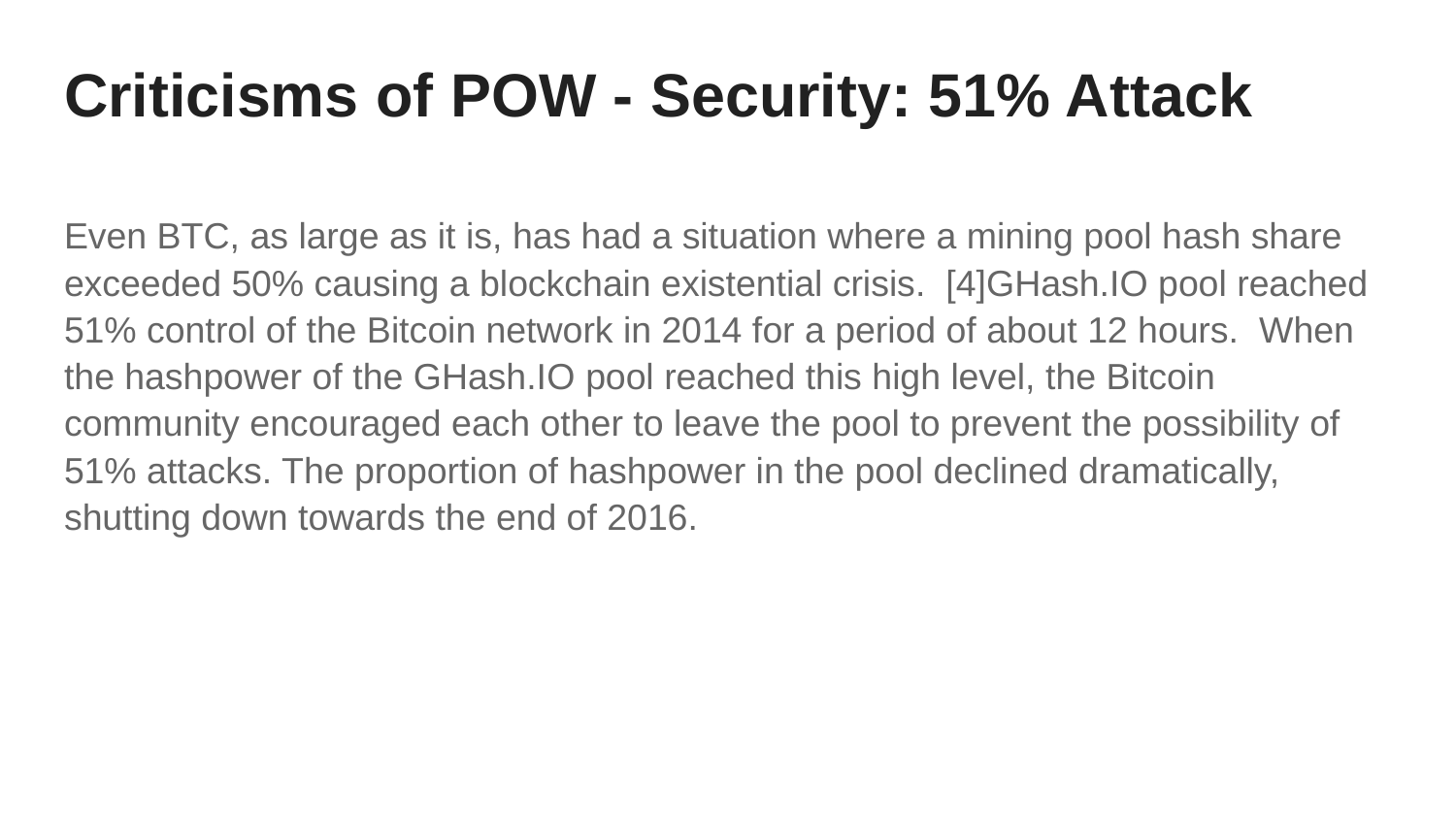

# Criticisms of POW - Security: 51% Attack
Even BTC, as large as it is, has had a situation where a mining pool hash share exceeded 50% causing a blockchain existential crisis.  [4]GHash.IO pool reached 51% control of the Bitcoin network in 2014 for a period of about 12 hours.  When the hashpower of the GHash.IO pool reached this high level, the Bitcoin community encouraged each other to leave the pool to prevent the possibility of 51% attacks. The proportion of hashpower in the pool declined dramatically, shutting down towards the end of 2016.